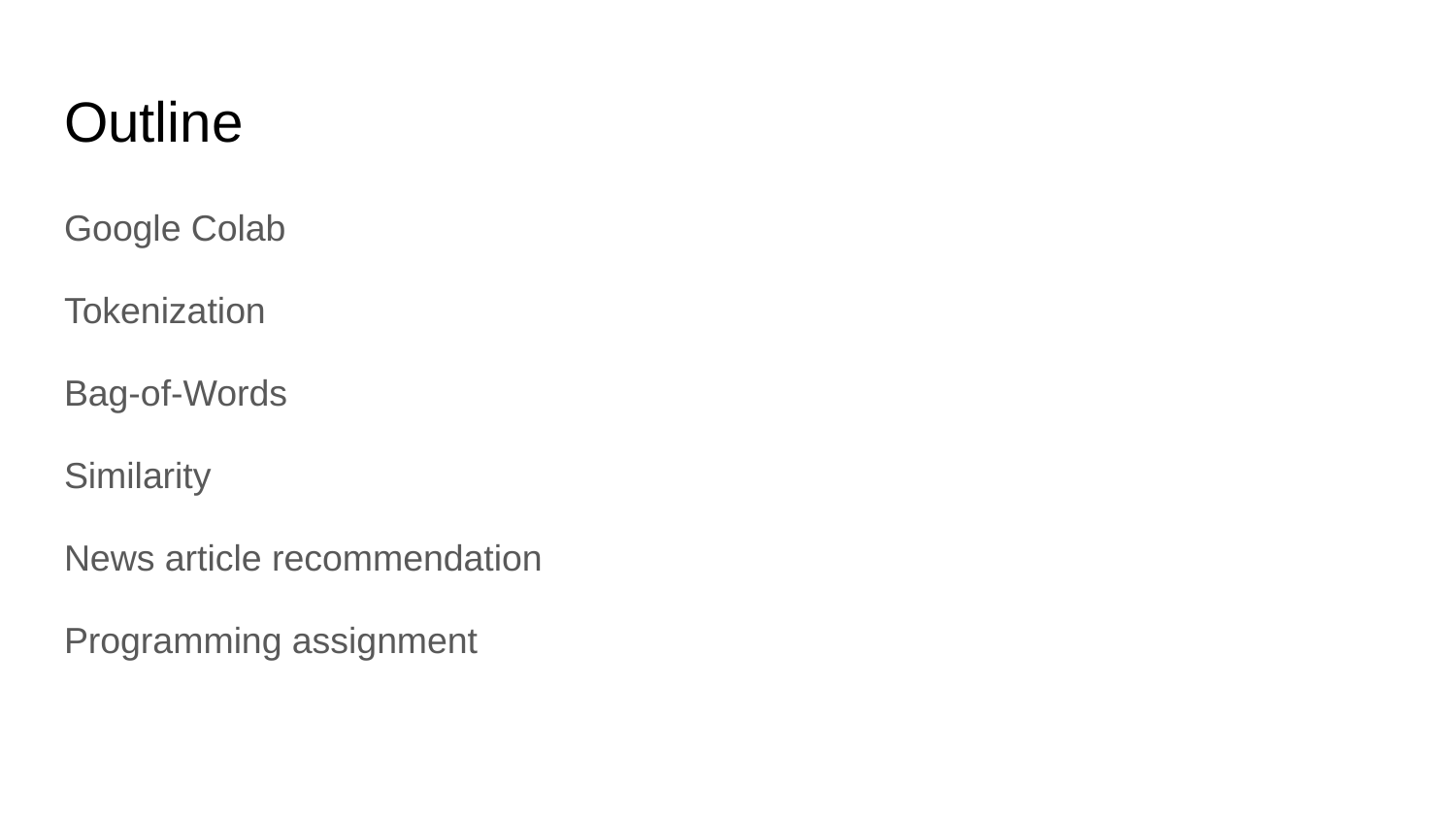

# Outline
Google Colab
Tokenization
Bag-of-Words
Similarity
News article recommendation
Programming assignment